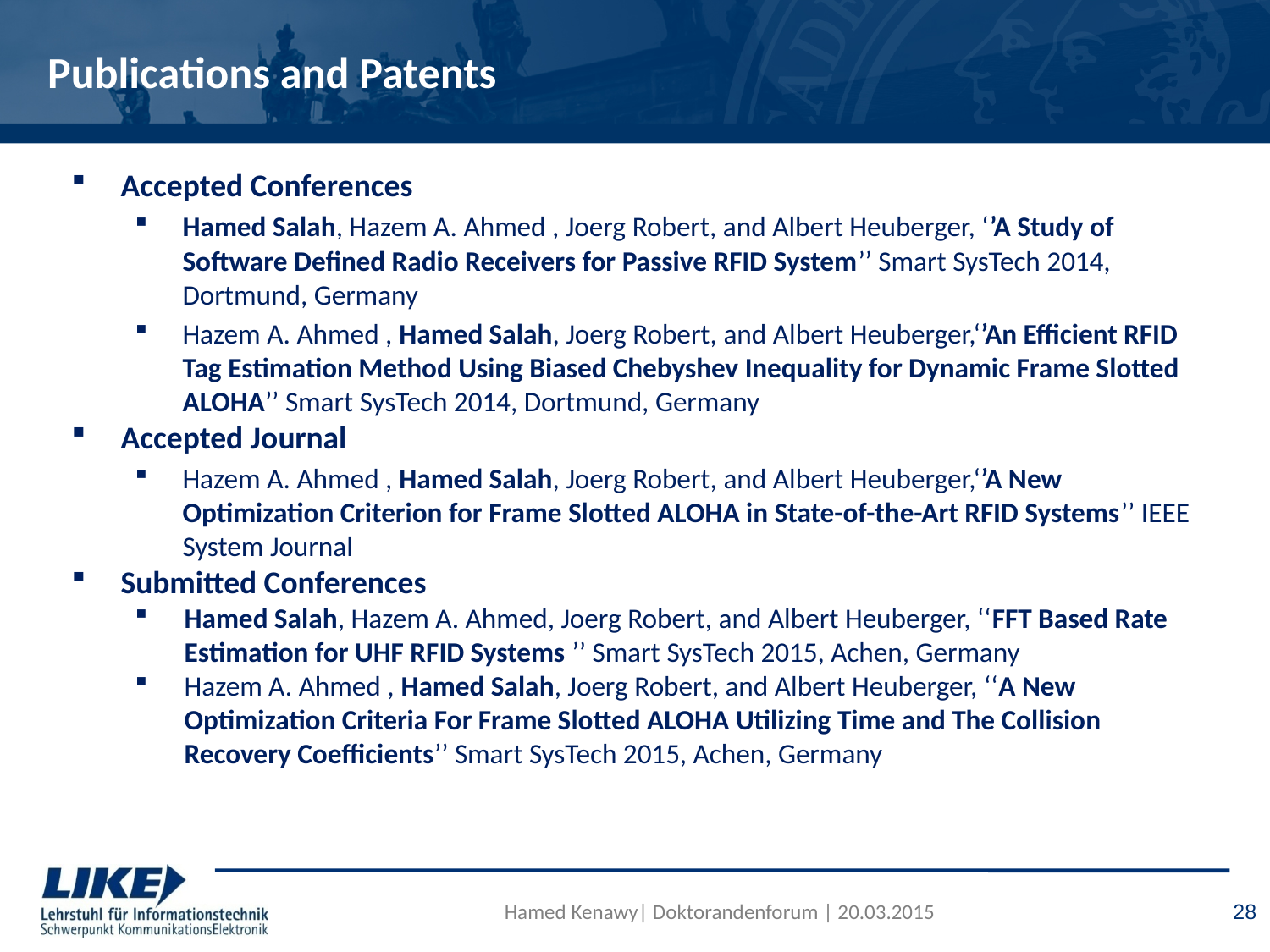

# Publications and Patents
Accepted Conferences
Hamed Salah, Hazem A. Ahmed , Joerg Robert, and Albert Heuberger, ‘’A Study of Software Defined Radio Receivers for Passive RFID System’’ Smart SysTech 2014, Dortmund, Germany
Hazem A. Ahmed , Hamed Salah, Joerg Robert, and Albert Heuberger,‘’An Efficient RFID Tag Estimation Method Using Biased Chebyshev Inequality for Dynamic Frame Slotted ALOHA’’ Smart SysTech 2014, Dortmund, Germany
Accepted Journal
Hazem A. Ahmed , Hamed Salah, Joerg Robert, and Albert Heuberger,‘’A New Optimization Criterion for Frame Slotted ALOHA in State-of-the-Art RFID Systems’’ IEEE System Journal
Submitted Conferences
Hamed Salah, Hazem A. Ahmed, Joerg Robert, and Albert Heuberger, ‘‘FFT Based Rate Estimation for UHF RFID Systems ’’ Smart SysTech 2015, Achen, Germany
Hazem A. Ahmed , Hamed Salah, Joerg Robert, and Albert Heuberger, ‘‘A New Optimization Criteria For Frame Slotted ALOHA Utilizing Time and The Collision Recovery Coefficients’’ Smart SysTech 2015, Achen, Germany